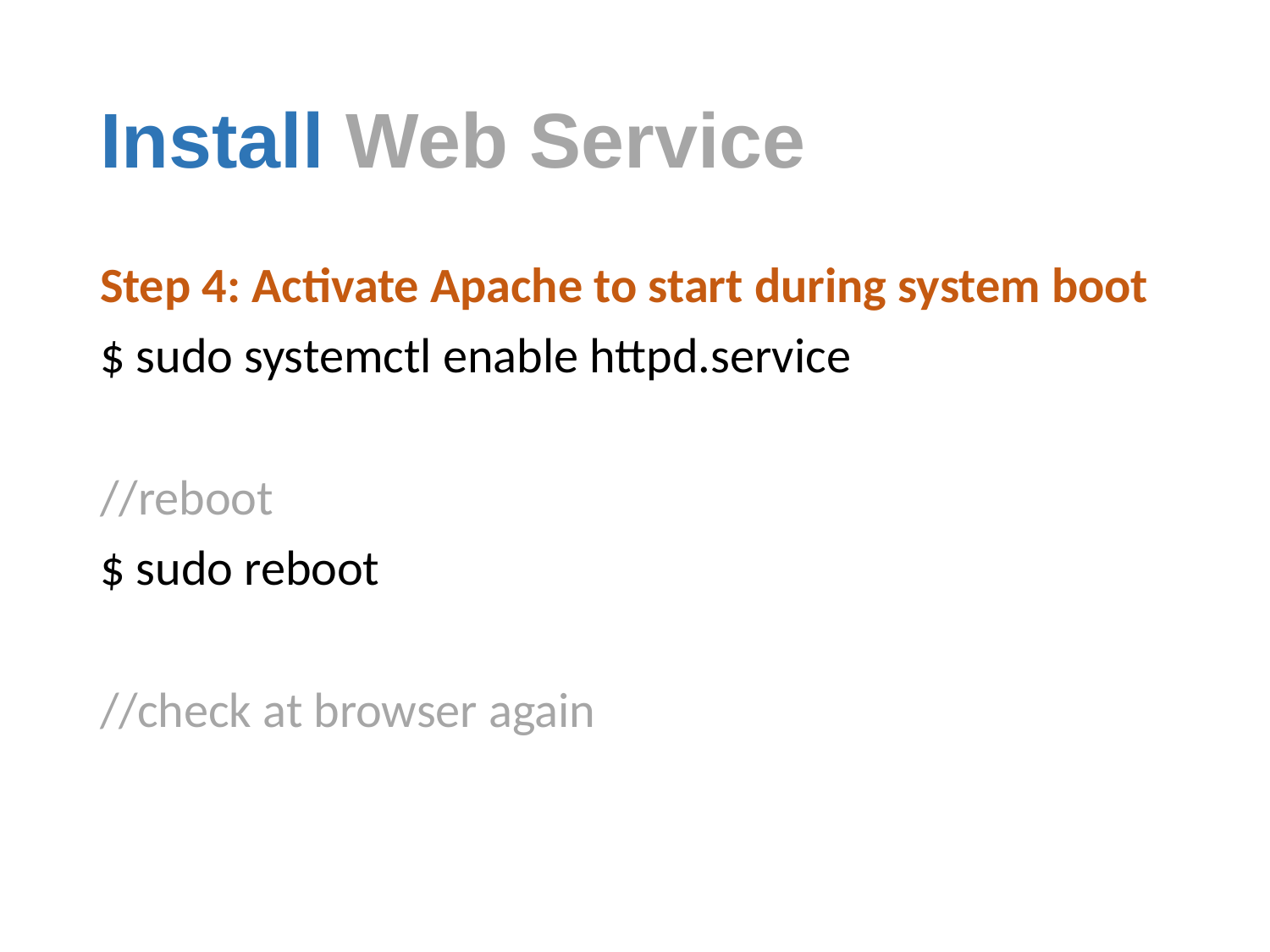

# Install Web Service
Step 4: Activate Apache to start during system boot
$ sudo systemctl enable httpd.service

//reboot
$ sudo reboot

//check at browser again